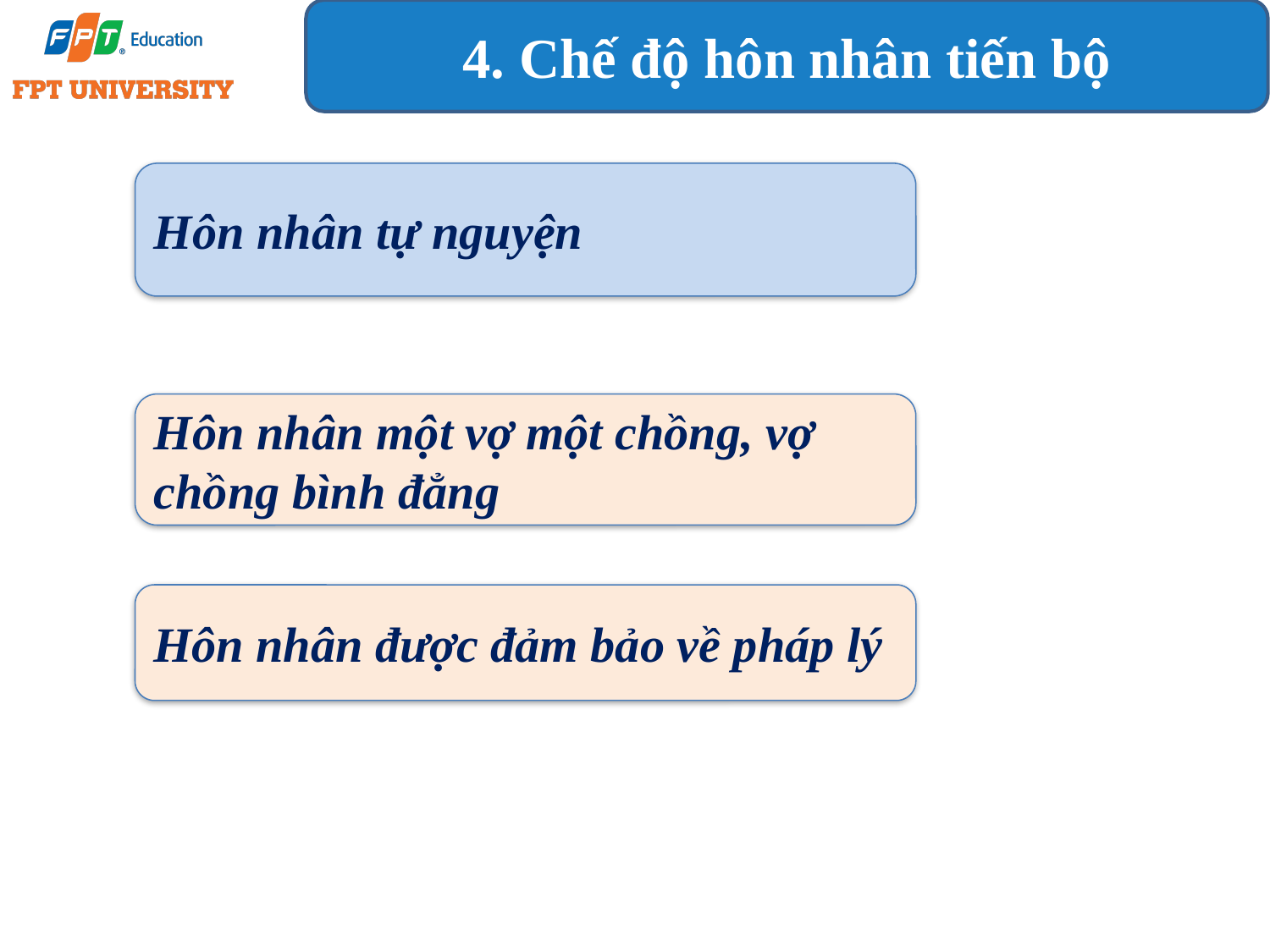

4. Chế độ hôn nhân tiến bộ
Hôn nhân tự nguyện
Hôn nhân một vợ một chồng, vợ chồng bình đẳng
Hôn nhân được đảm bảo về pháp lý